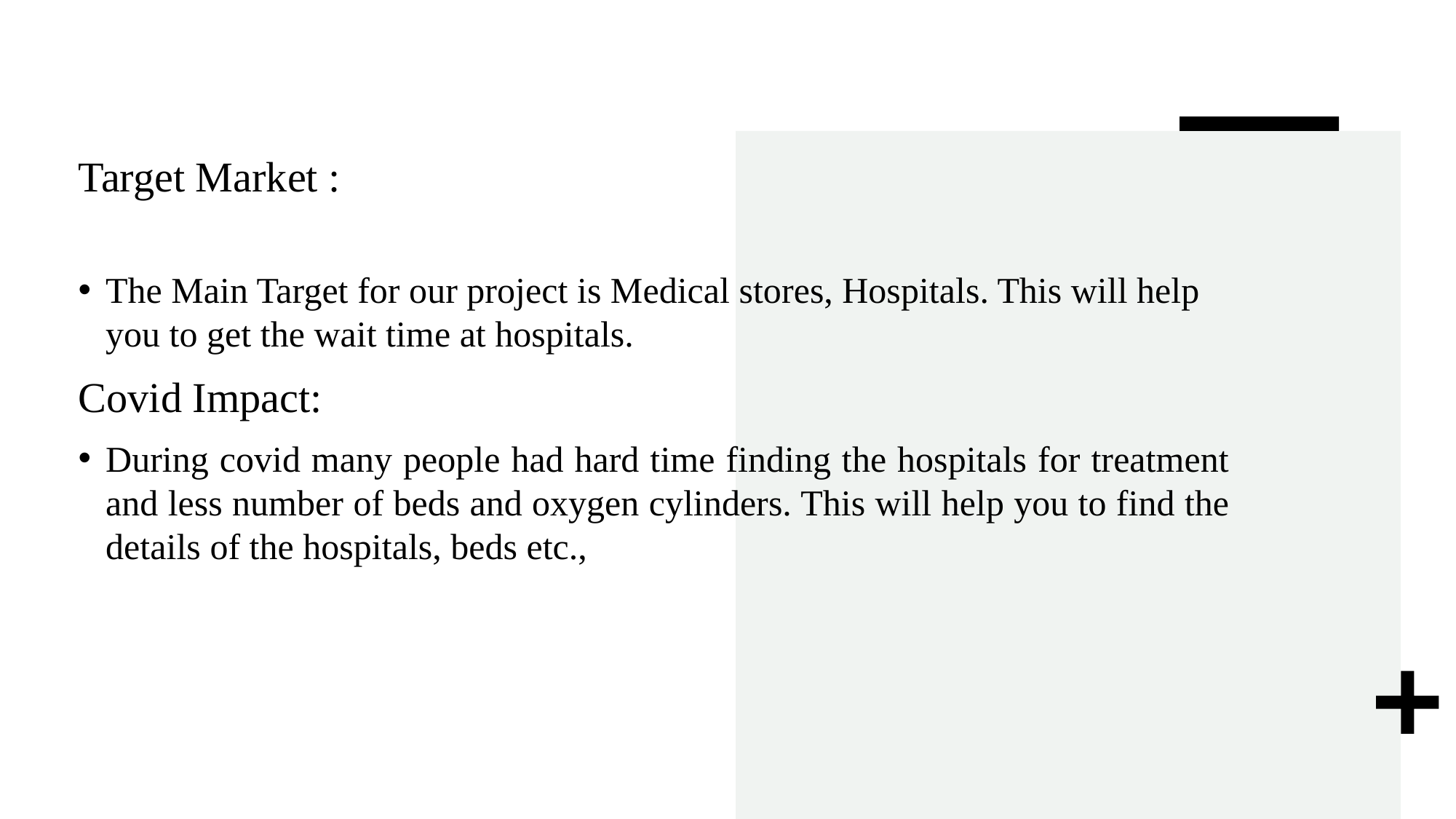

# Target Market :
The Main Target for our project is Medical stores, Hospitals. This will help you to get the wait time at hospitals.
Covid Impact:
During covid many people had hard time finding the hospitals for treatment and less number of beds and oxygen cylinders. This will help you to find the details of the hospitals, beds etc.,